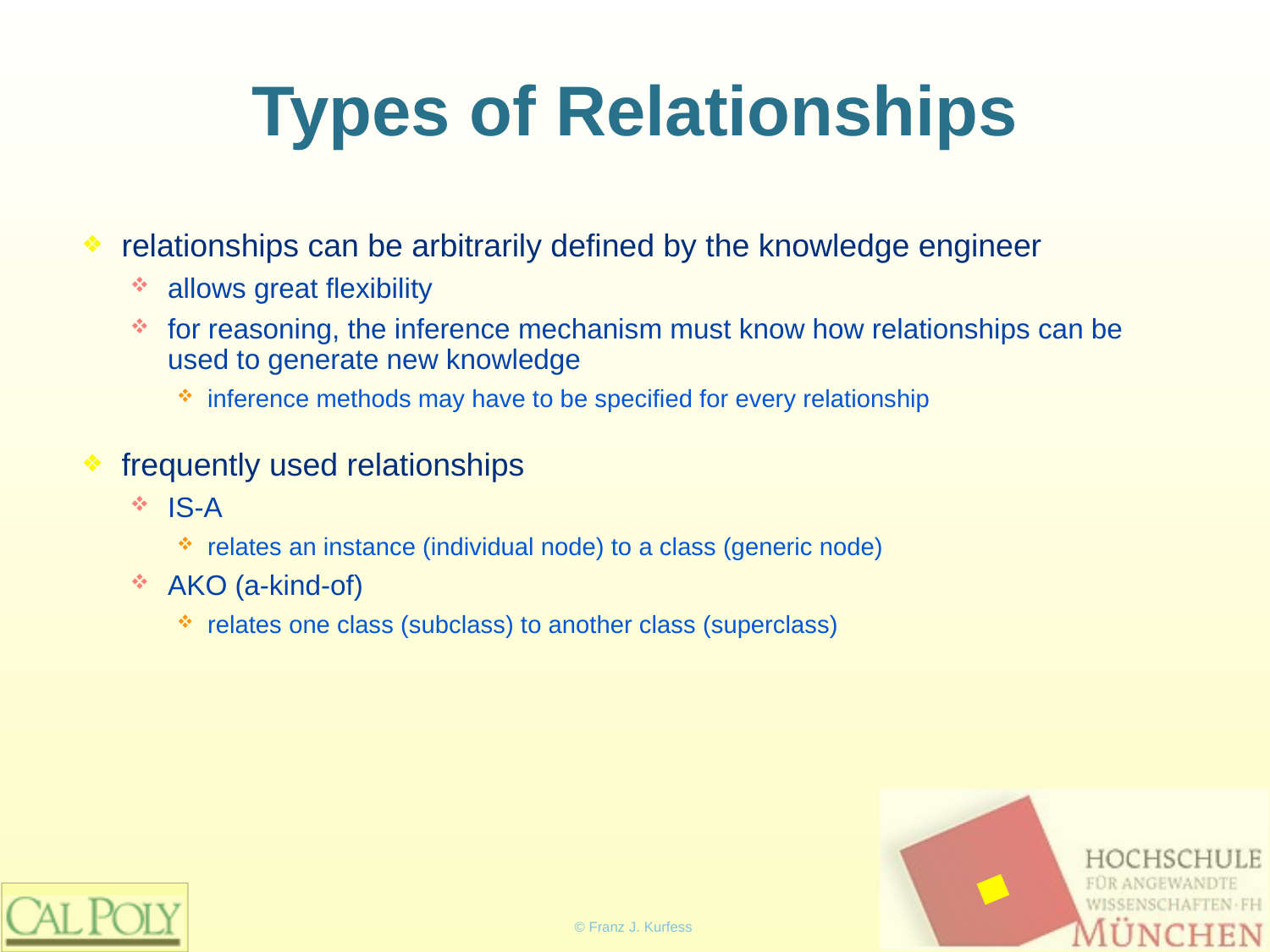

# Types of Relationships
relationships can be arbitrarily defined by the knowledge engineer
allows great flexibility
for reasoning, the inference mechanism must know how relationships can be used to generate new knowledge
inference methods may have to be specified for every relationship
frequently used relationships
IS-A
relates an instance (individual node) to a class (generic node)
AKO (a-kind-of)
relates one class (subclass) to another class (superclass)
43